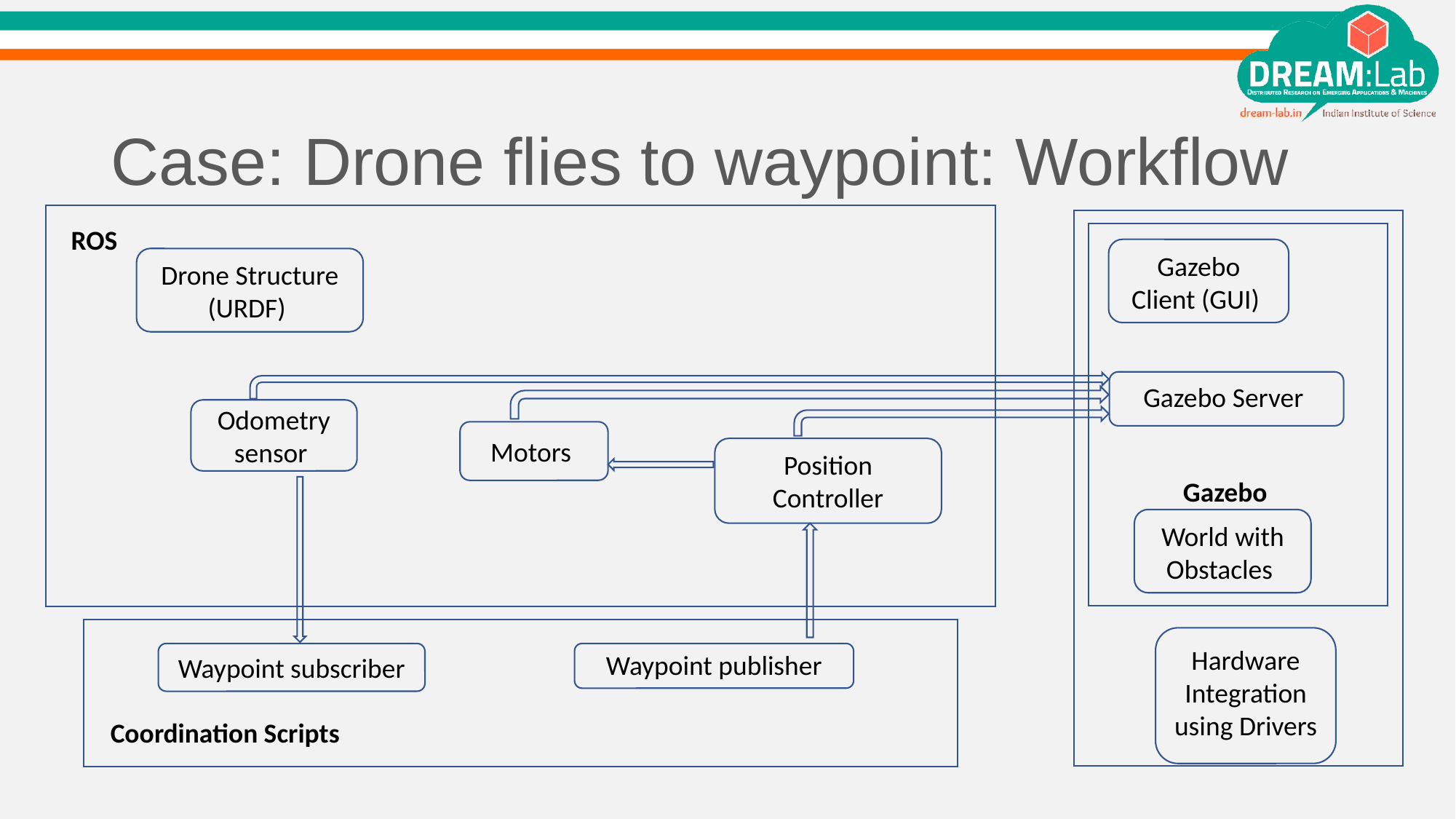

# Case: Drone flies to waypoint: Workflow

ROS

Gazebo Client (GUI)
Drone Structure (URDF)
Gazebo Server

Odometry sensor

Motors
Position Controller

Gazebo
World with Obstacles

Hardware Integration using Drivers

Waypoint subscriber

Waypoint publisher
Coordination Scripts